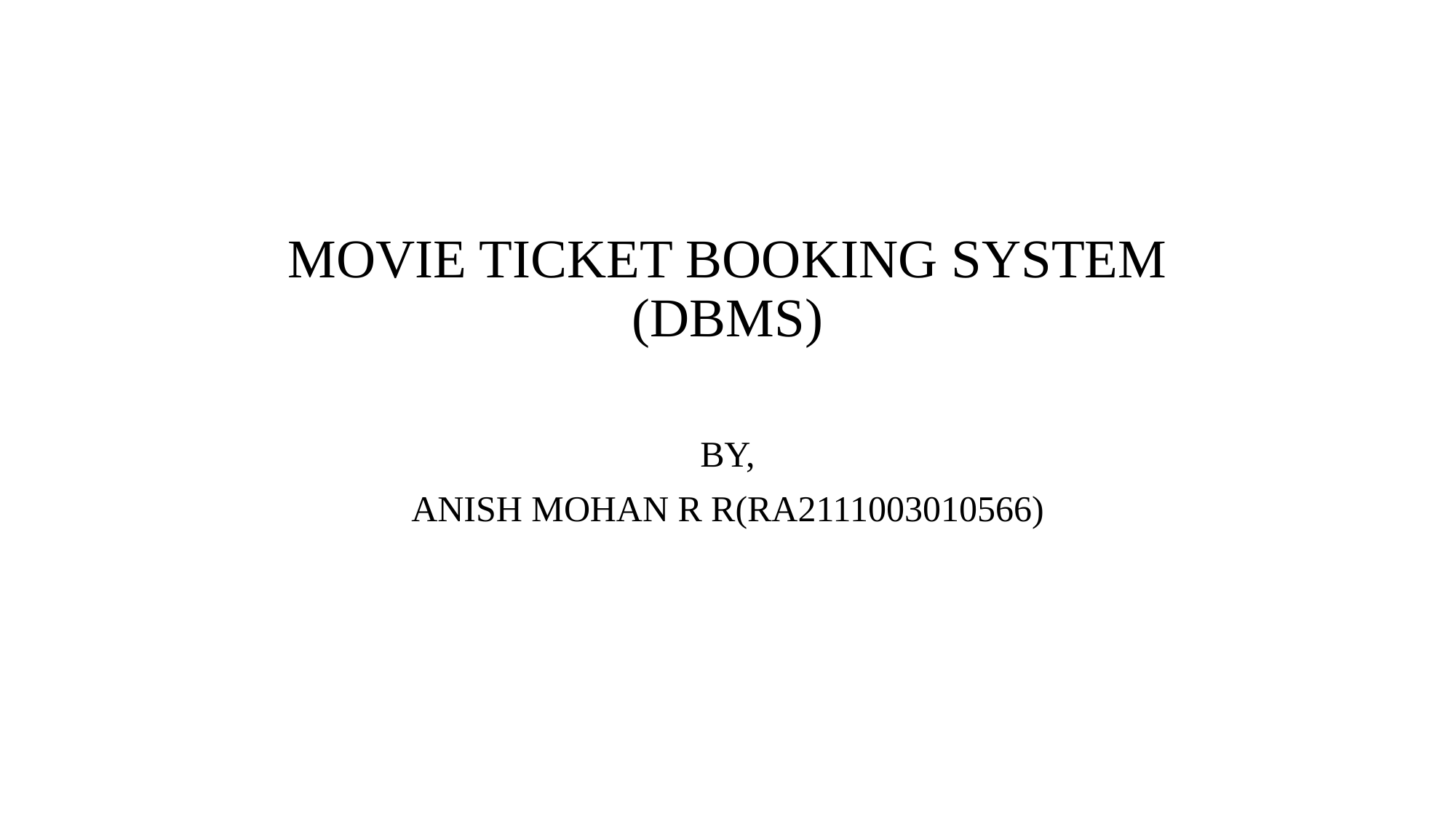

# MOVIE TICKET BOOKING SYSTEM (DBMS)
BY,
ANISH MOHAN R R(RA2111003010566)